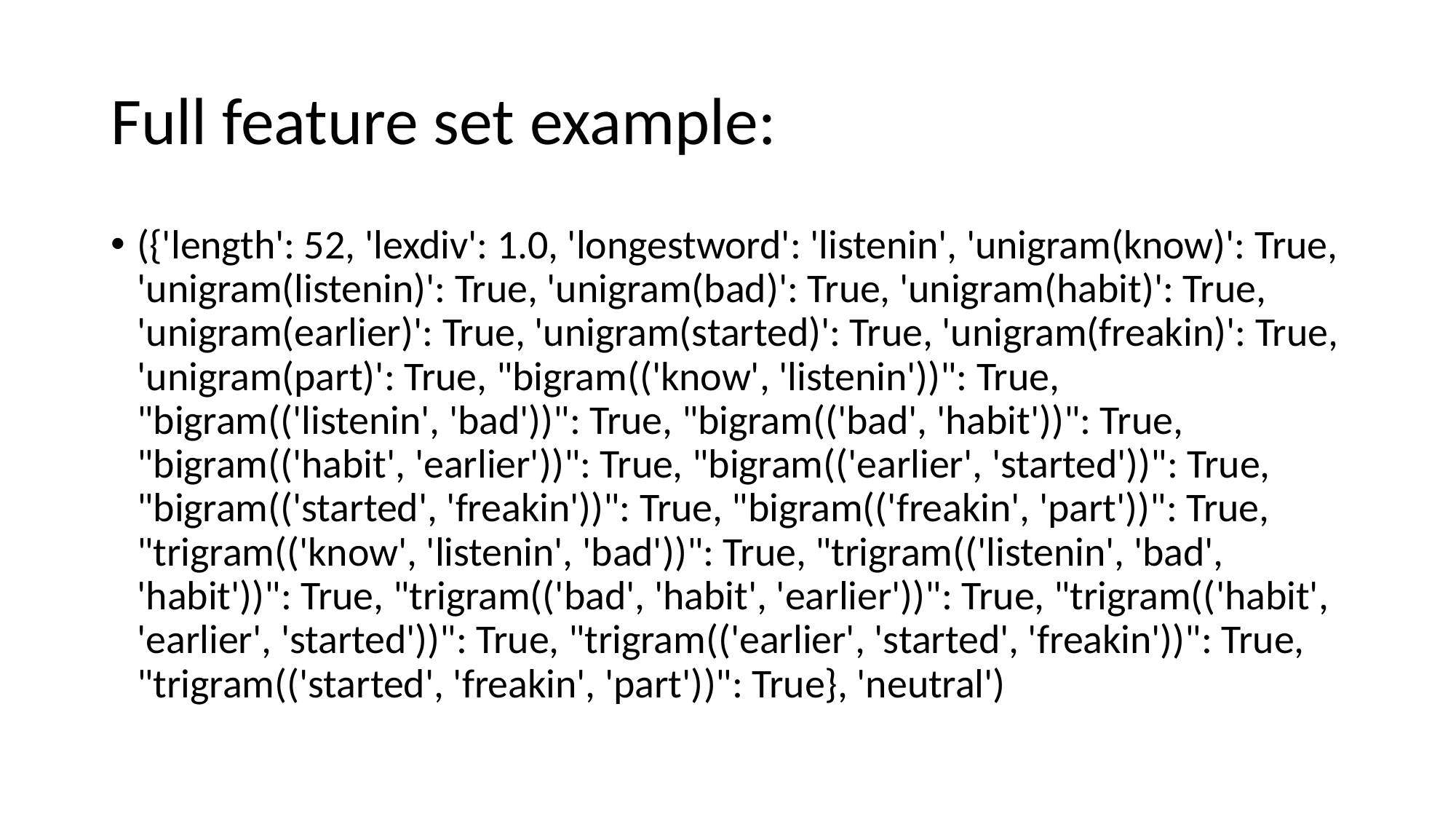

# Full feature set example:
({'length': 52, 'lexdiv': 1.0, 'longestword': 'listenin', 'unigram(know)': True, 'unigram(listenin)': True, 'unigram(bad)': True, 'unigram(habit)': True, 'unigram(earlier)': True, 'unigram(started)': True, 'unigram(freakin)': True, 'unigram(part)': True, "bigram(('know', 'listenin'))": True, "bigram(('listenin', 'bad'))": True, "bigram(('bad', 'habit'))": True, "bigram(('habit', 'earlier'))": True, "bigram(('earlier', 'started'))": True, "bigram(('started', 'freakin'))": True, "bigram(('freakin', 'part'))": True, "trigram(('know', 'listenin', 'bad'))": True, "trigram(('listenin', 'bad', 'habit'))": True, "trigram(('bad', 'habit', 'earlier'))": True, "trigram(('habit', 'earlier', 'started'))": True, "trigram(('earlier', 'started', 'freakin'))": True, "trigram(('started', 'freakin', 'part'))": True}, 'neutral')